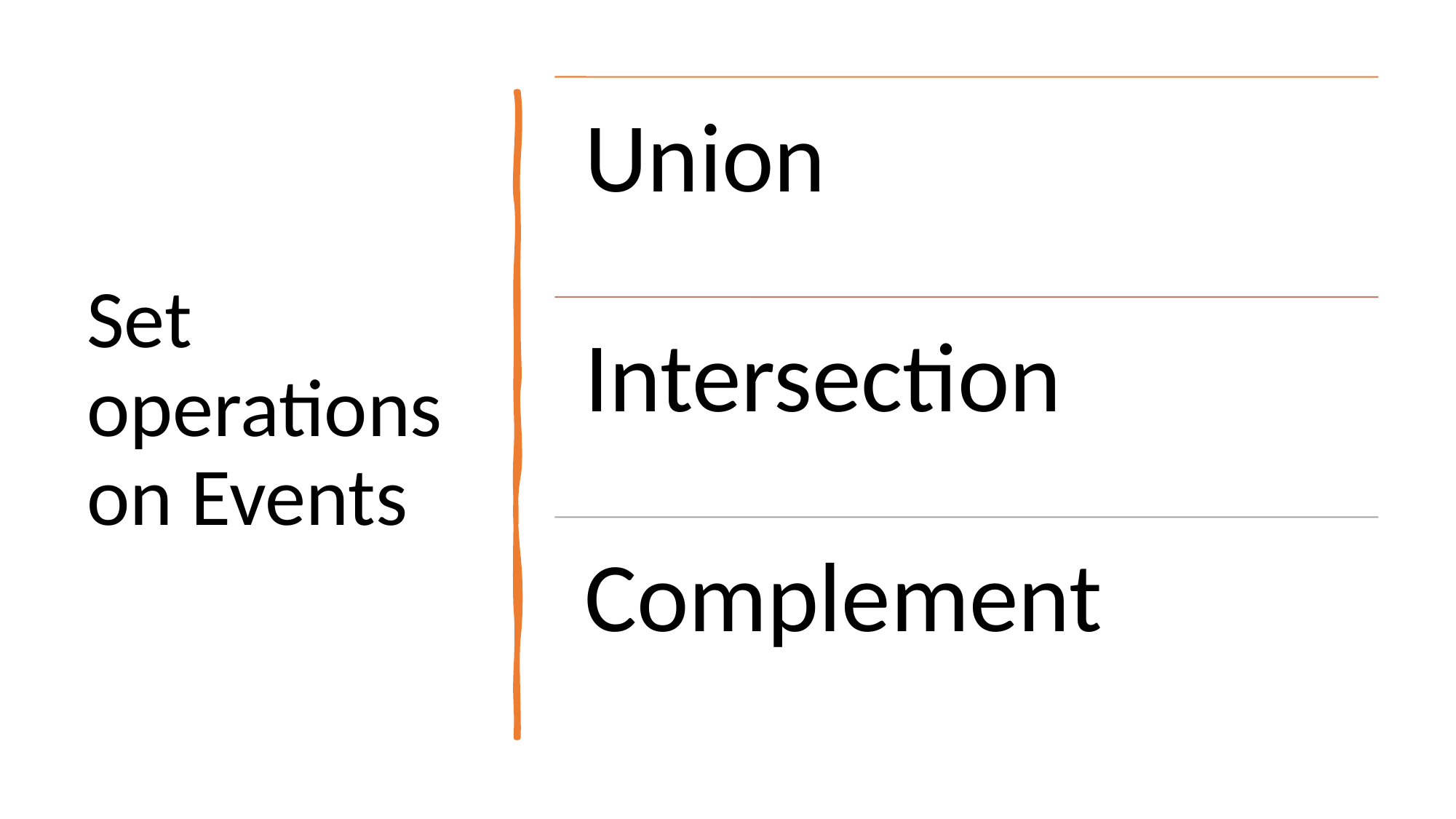

Union
Intersection
Complement
# Set operations on Events